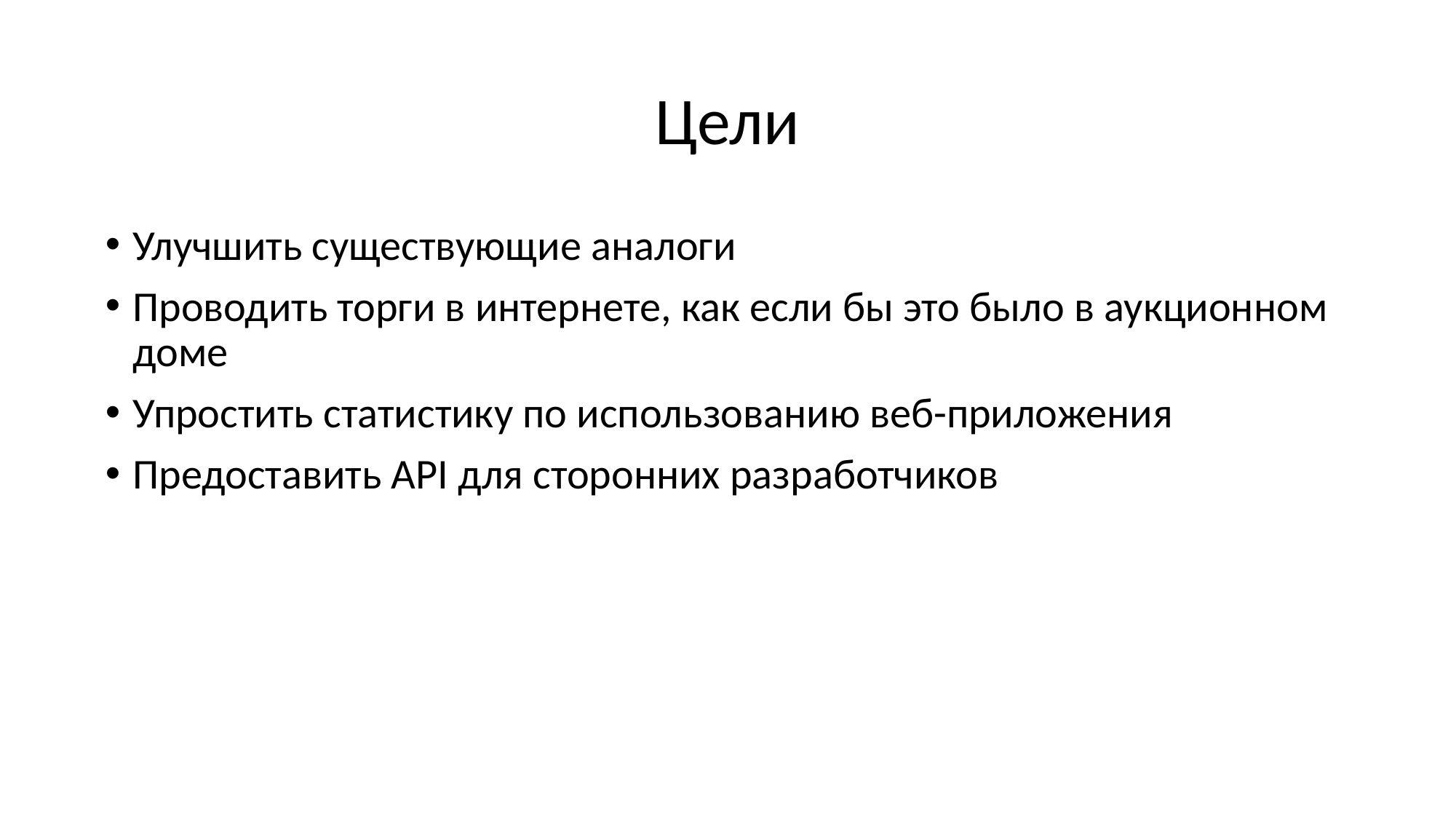

# Цели
Улучшить существующие аналоги
Проводить торги в интернете, как если бы это было в аукционном доме
Упростить статистику по использованию веб-приложения
Предоставить API для сторонних разработчиков
2